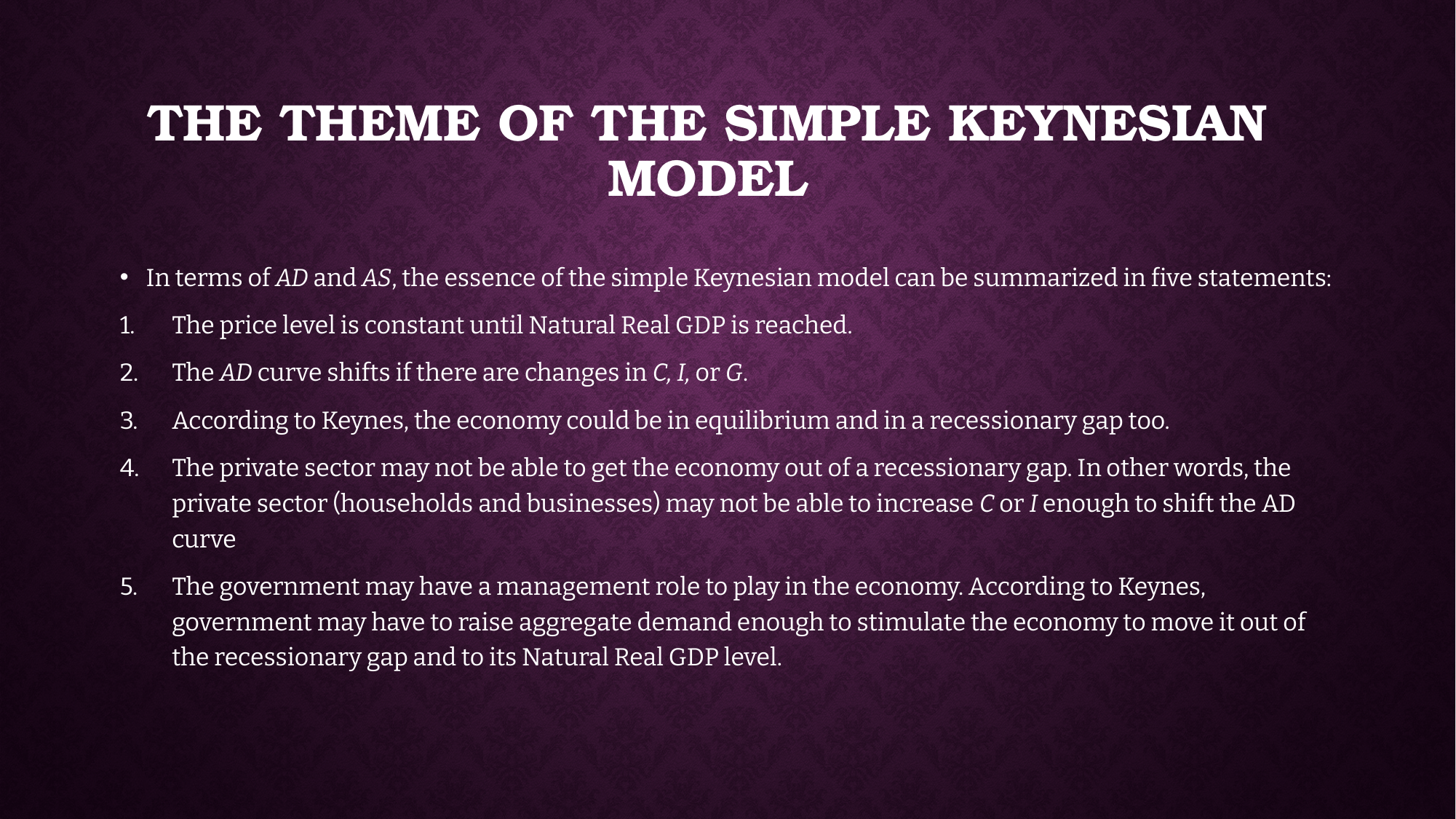

# The theme of the simple Keynesian model
In terms of AD and AS, the essence of the simple Keynesian model can be summarized in five statements:
The price level is constant until Natural Real GDP is reached.
The AD curve shifts if there are changes in C, I, or G.
According to Keynes, the economy could be in equilibrium and in a recessionary gap too.
The private sector may not be able to get the economy out of a recessionary gap. In other words, the private sector (households and businesses) may not be able to increase C or I enough to shift the AD curve
The government may have a management role to play in the economy. According to Keynes, government may have to raise aggregate demand enough to stimulate the economy to move it out of the recessionary gap and to its Natural Real GDP level.